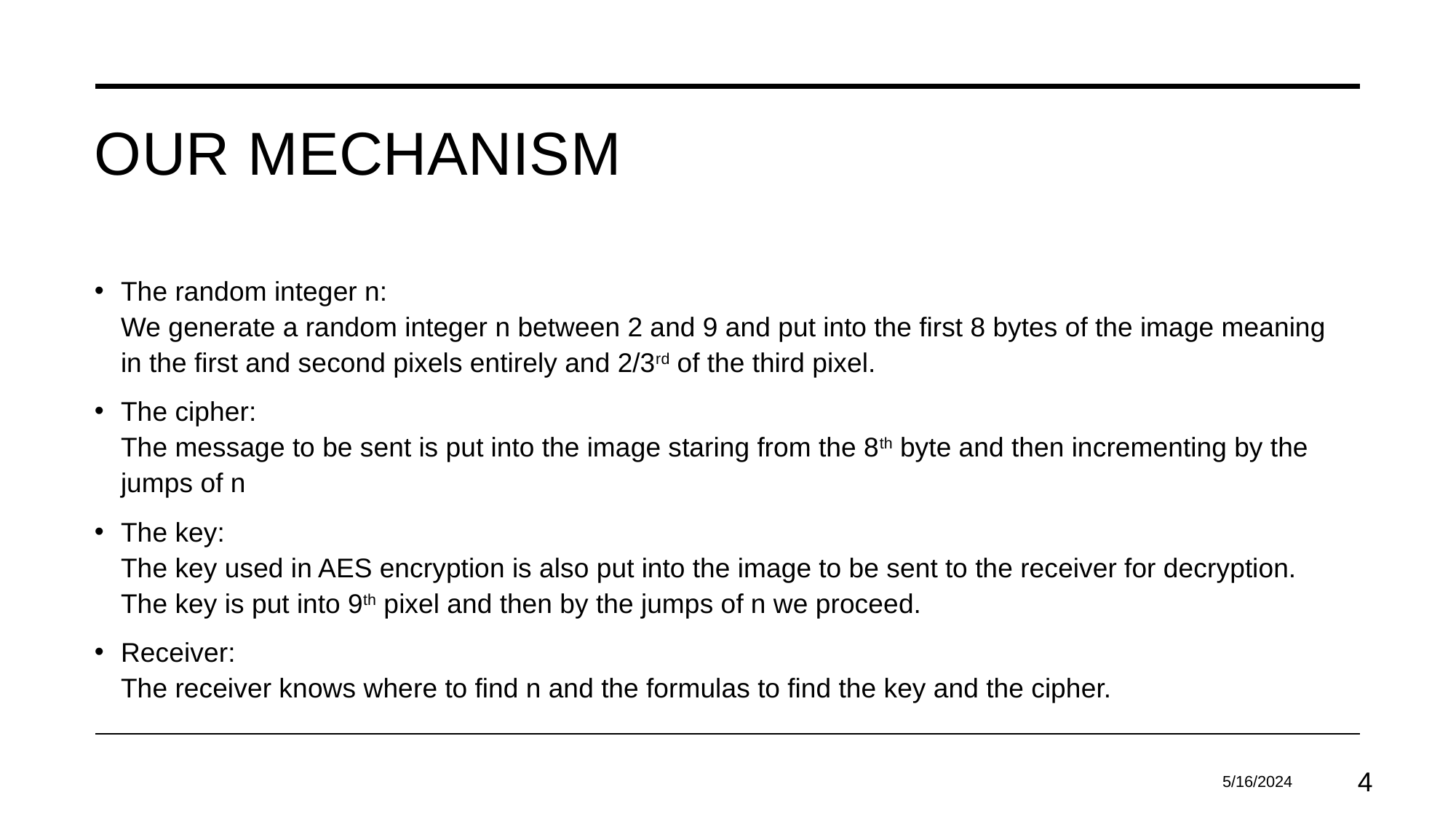

# Our mechanism
The random integer n:
We generate a random integer n between 2 and 9 and put into the first 8 bytes of the image meaning in the first and second pixels entirely and 2/3rd of the third pixel.
The cipher:
The message to be sent is put into the image staring from the 8th byte and then incrementing by the jumps of n
The key:
The key used in AES encryption is also put into the image to be sent to the receiver for decryption. The key is put into 9th pixel and then by the jumps of n we proceed.
Receiver:
The receiver knows where to find n and the formulas to find the key and the cipher.

5/16/2024
4